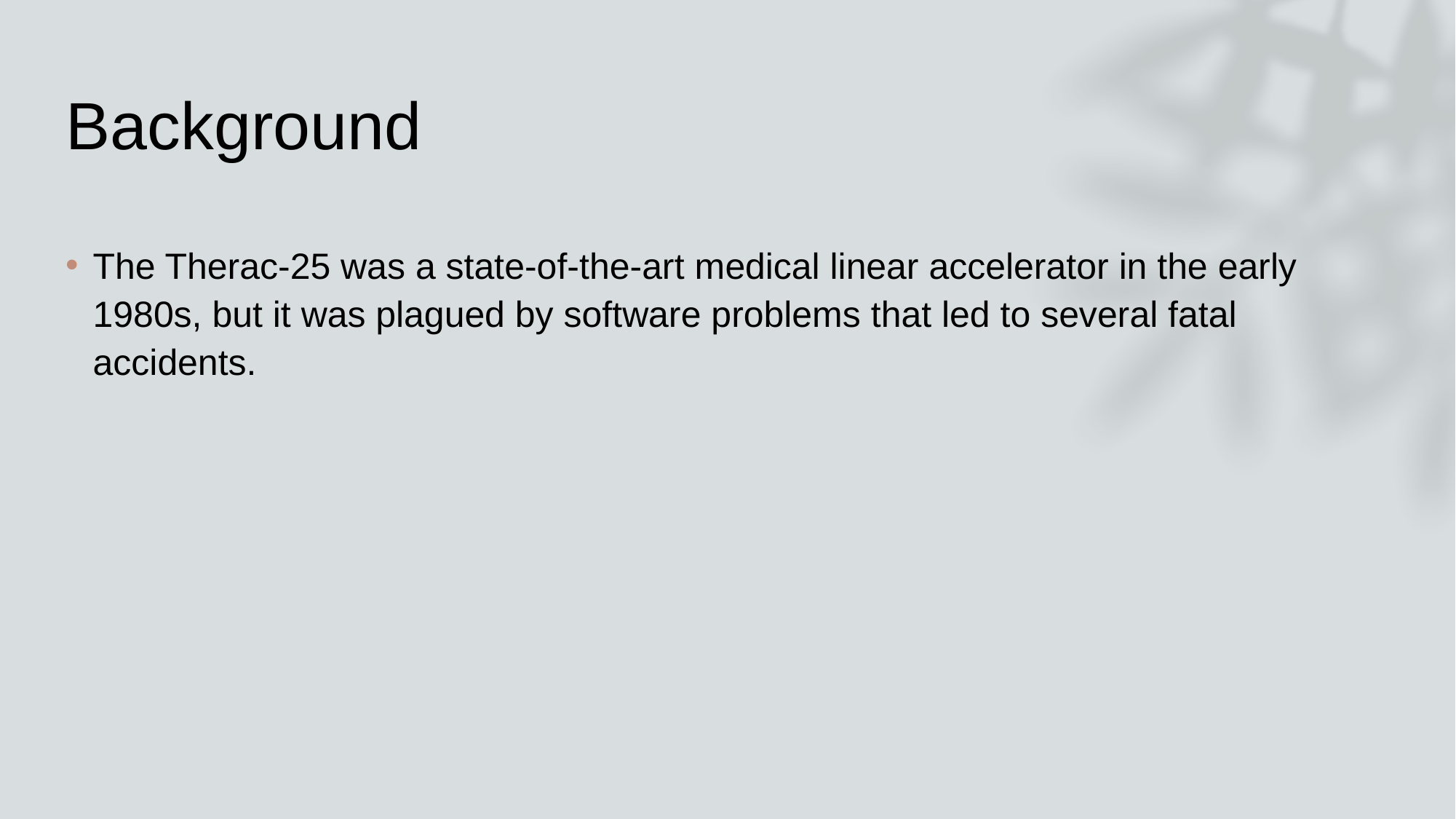

# Background
The Therac-25 was a state-of-the-art medical linear accelerator in the early 1980s, but it was plagued by software problems that led to several fatal accidents.